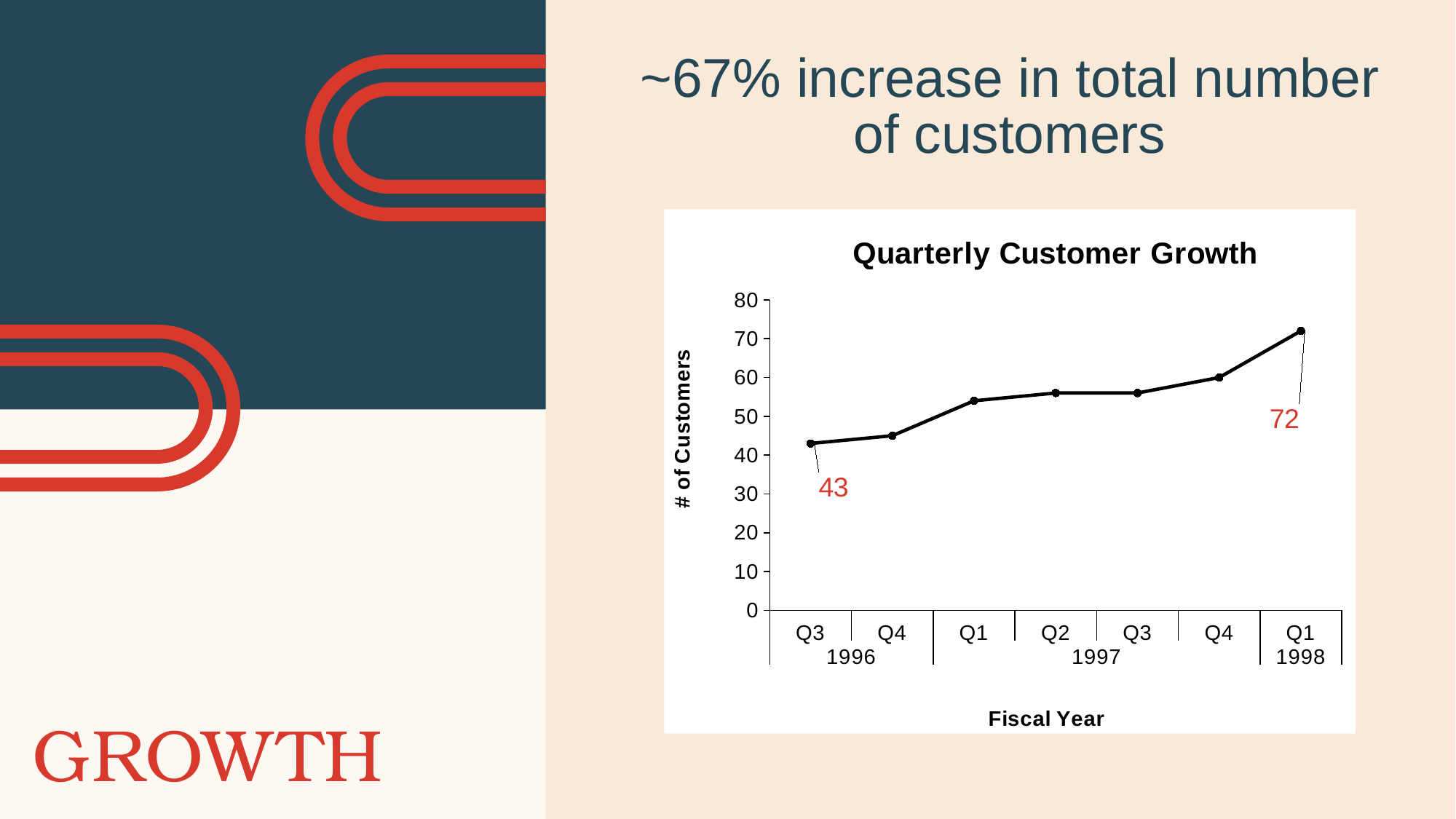

~67% increase in total number of customers

### Chart: Quarterly Customer Growth

| Category |  |
|---|---|
| Q3 | 43.0 |
| Q4 | 45.0 |
| Q1 | 54.0 |
| Q2 | 56.0 |
| Q3 | 56.0 |
| Q4 | 60.0 |
| Q1 | 72.0 |
# GROWTH